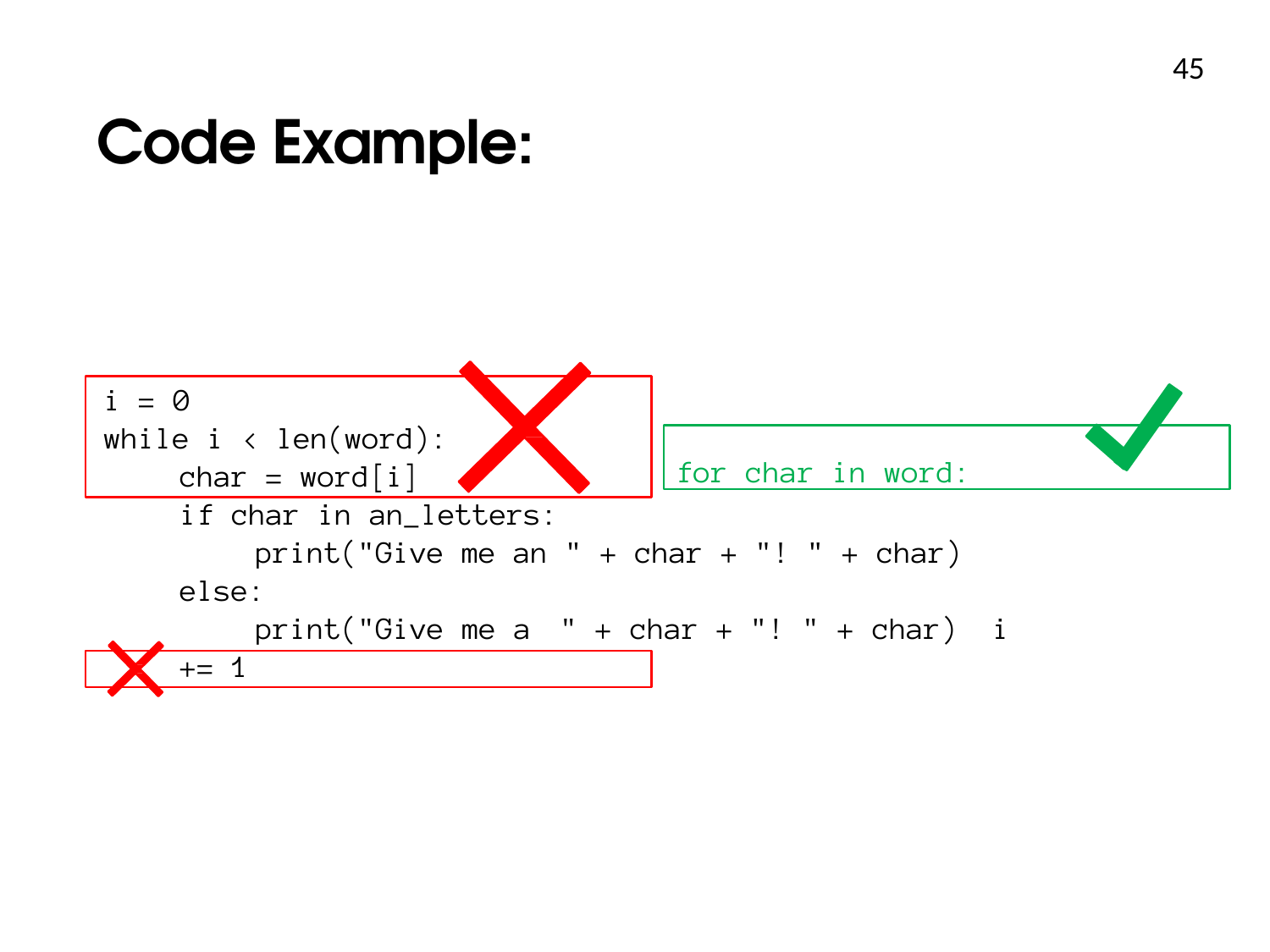

45
# Code Example:
Robot Cheerleaders

i = 0
while i < len(word):  char = word[i]

for char in word:
if char in an_letters:
print("Give me an " + char + "! " + char)  else:
print("Give me a	" + char + "! " + char)  i += 1